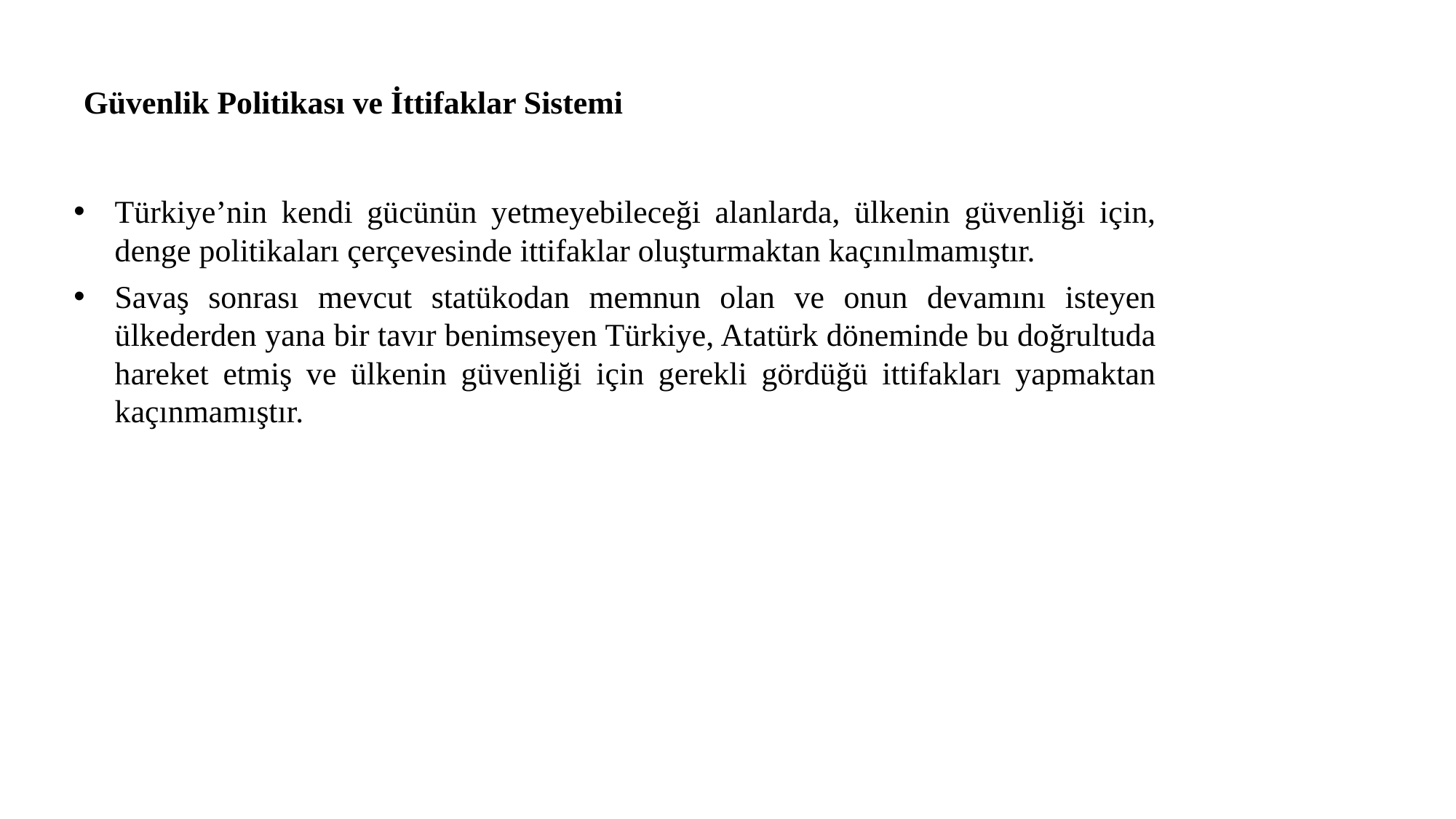

# Güvenlik Politikası ve İttifaklar Sistemi

Türkiye’nin kendi gücünün yetmeyebileceği alanlarda, ülkenin güvenliği için, denge politikaları çerçevesinde ittifaklar oluşturmaktan kaçınılmamıştır.
Savaş sonrası mevcut statükodan memnun olan ve onun devamını isteyen ülkederden yana bir tavır benimseyen Türkiye, Atatürk döneminde bu doğrultuda hareket etmiş ve ülkenin güvenliği için gerekli gördüğü ittifakları yapmaktan kaçınmamıştır.